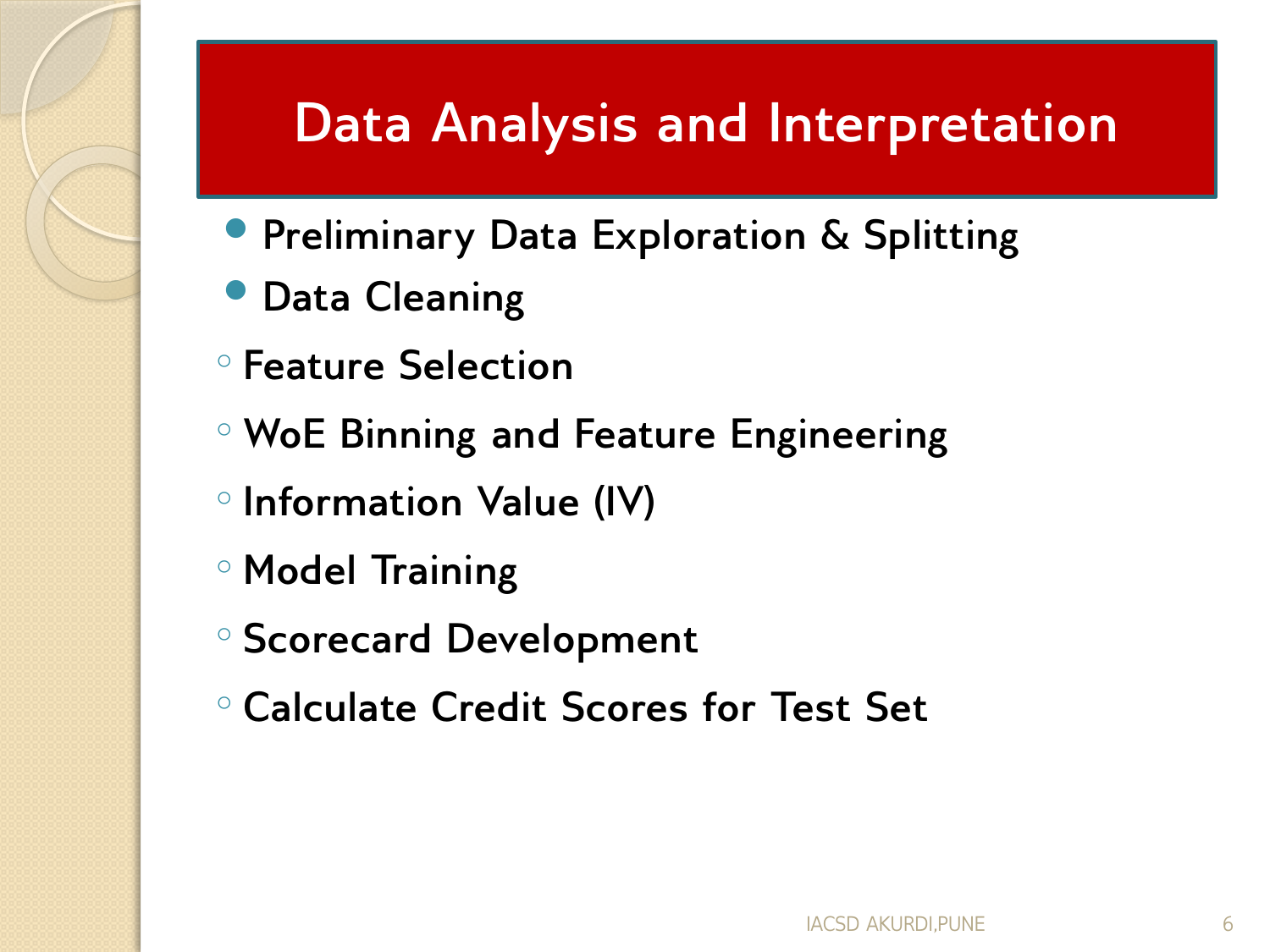

#
Data Analysis and Interpretation
Preliminary Data Exploration & Splitting
Data Cleaning
Feature Selection
WoE Binning and Feature Engineering
Information Value (IV)
Model Training
Scorecard Development
Calculate Credit Scores for Test Set

IACSD AKURDI,PUNE
6